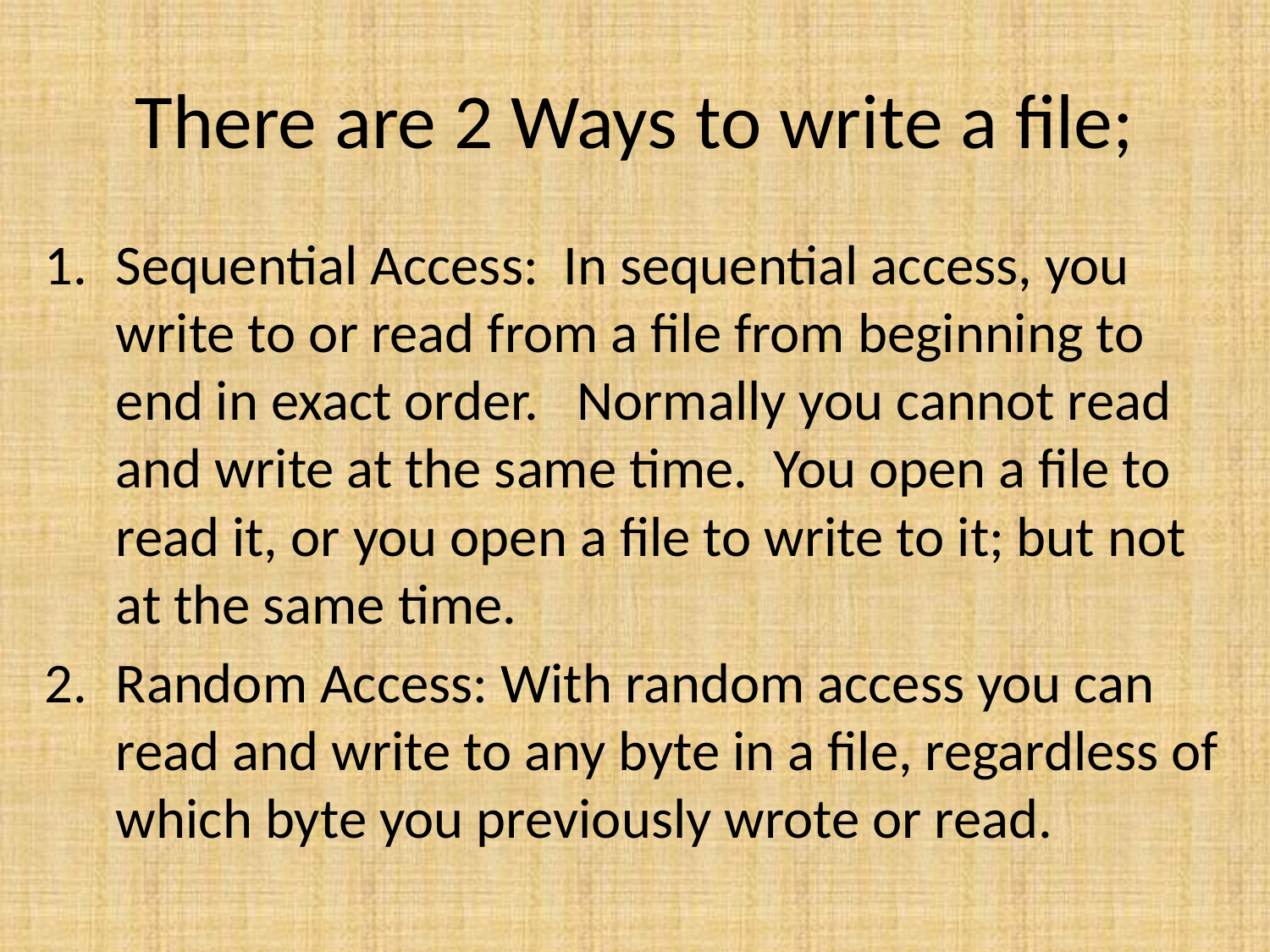

# There are 2 Ways to write a file;
Sequential Access:  In sequential access, you write to or read from a file from beginning to end in exact order.   Normally you cannot read and write at the same time.  You open a file to read it, or you open a file to write to it; but not at the same time.
Random Access: With random access you can read and write to any byte in a file, regardless of which byte you previously wrote or read.